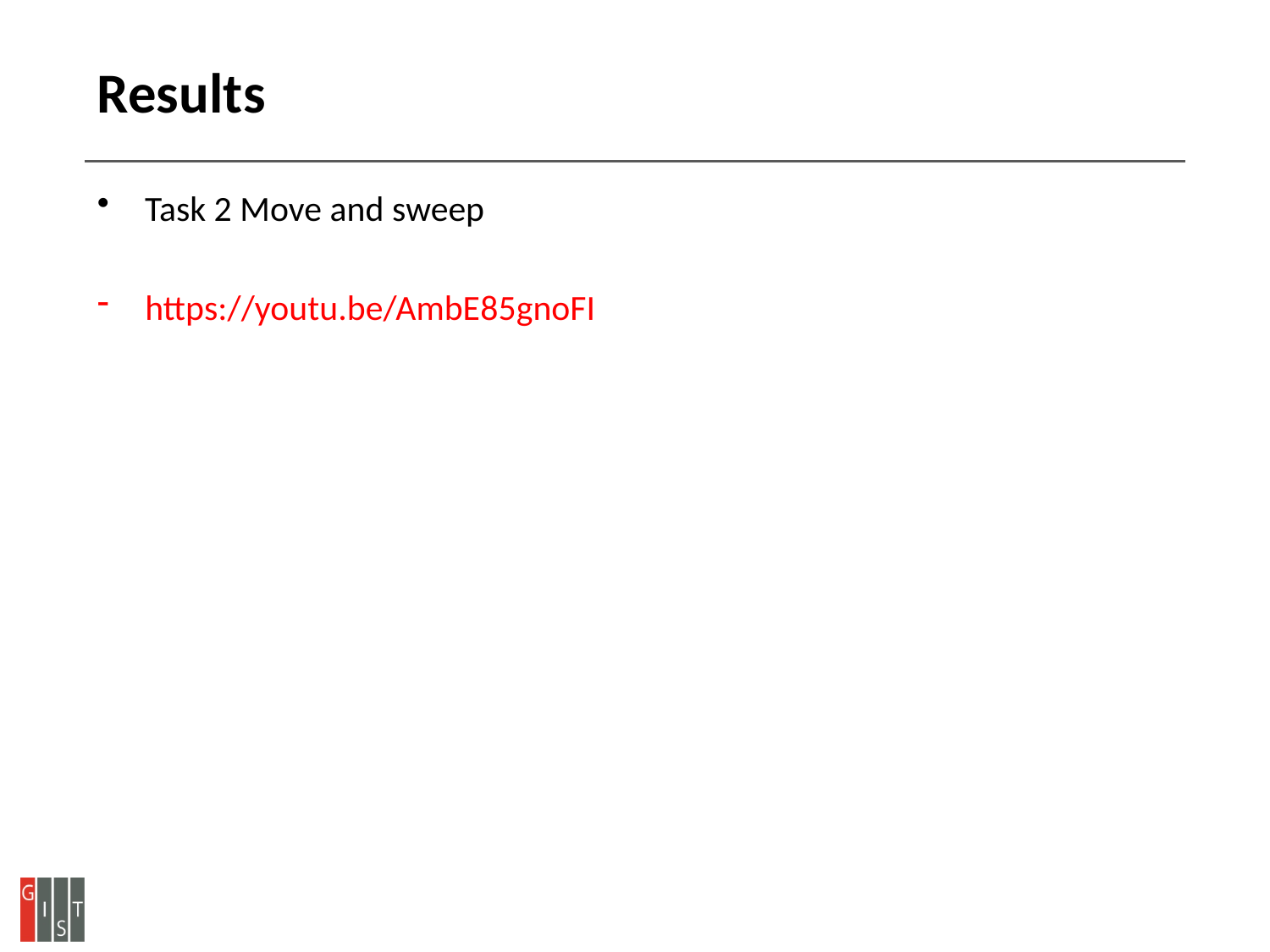

# Results
Task 2 Move and sweep

https://youtu.be/AmbE85gnoFI